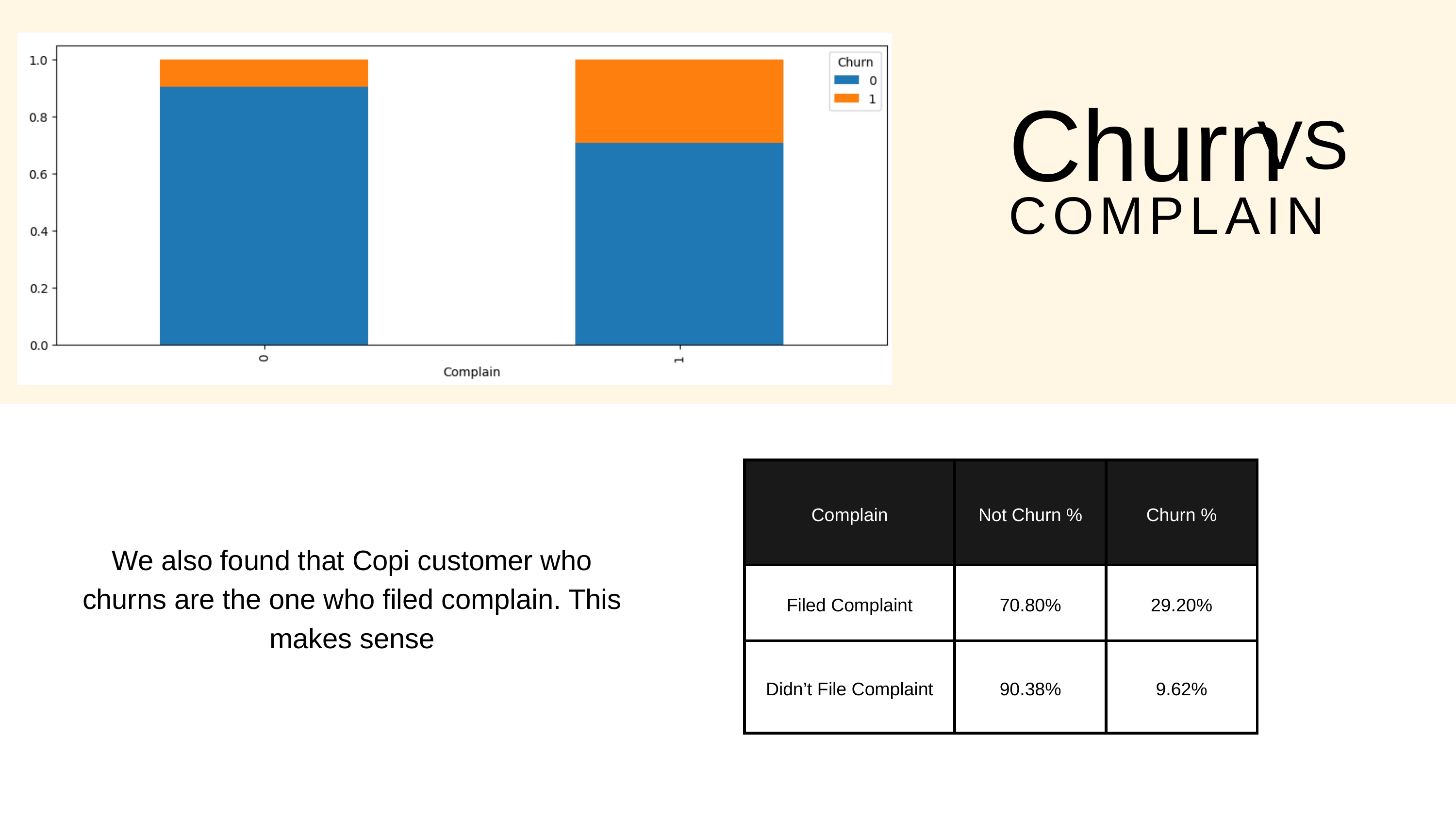

Churn
VS
COMPLAIN
| Complain | Not Churn % | Churn % |
| --- | --- | --- |
| Filed Complaint | 70.80% | 29.20% |
| Didn’t File Complaint | 90.38% | 9.62% |
We also found that Copi customer who churns are the one who filed complain. This makes sense